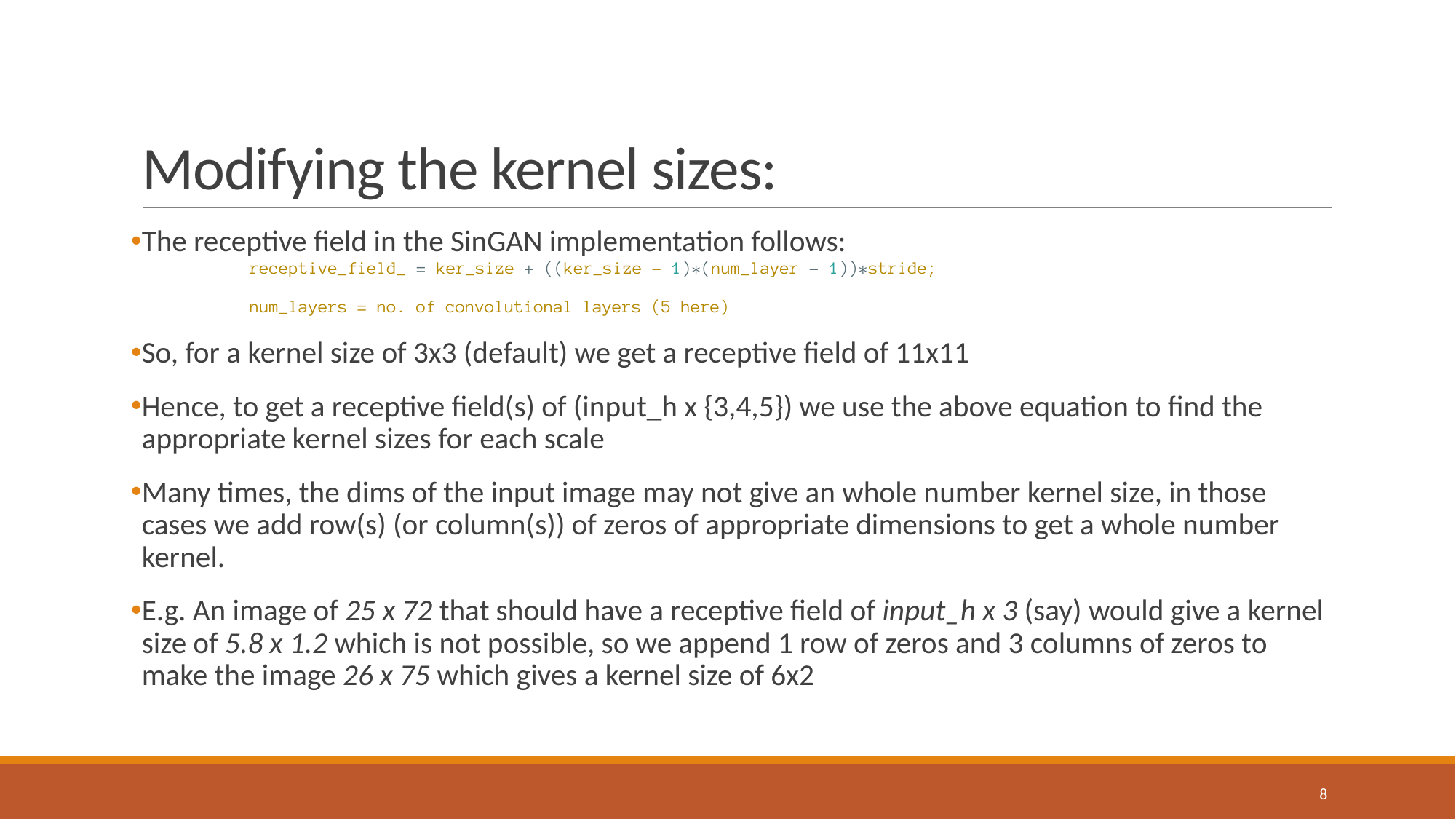

# Modifying the kernel sizes:
The receptive field in the SinGAN implementation follows:
	receptive_field_ = ker_size + ((ker_size - 1)*(num_layer - 1))*stride;
	num_layers = no. of convolutional layers (5 here)
So, for a kernel size of 3x3 (default) we get a receptive field of 11x11
Hence, to get a receptive field(s) of (input_h x {3,4,5}) we use the above equation to find the appropriate kernel sizes for each scale
Many times, the dims of the input image may not give an whole number kernel size, in those cases we add row(s) (or column(s)) of zeros of appropriate dimensions to get a whole number kernel.
E.g. An image of 25 x 72 that should have a receptive field of input_h x 3 (say) would give a kernel size of 5.8 x 1.2 which is not possible, so we append 1 row of zeros and 3 columns of zeros to make the image 26 x 75 which gives a kernel size of 6x2
8